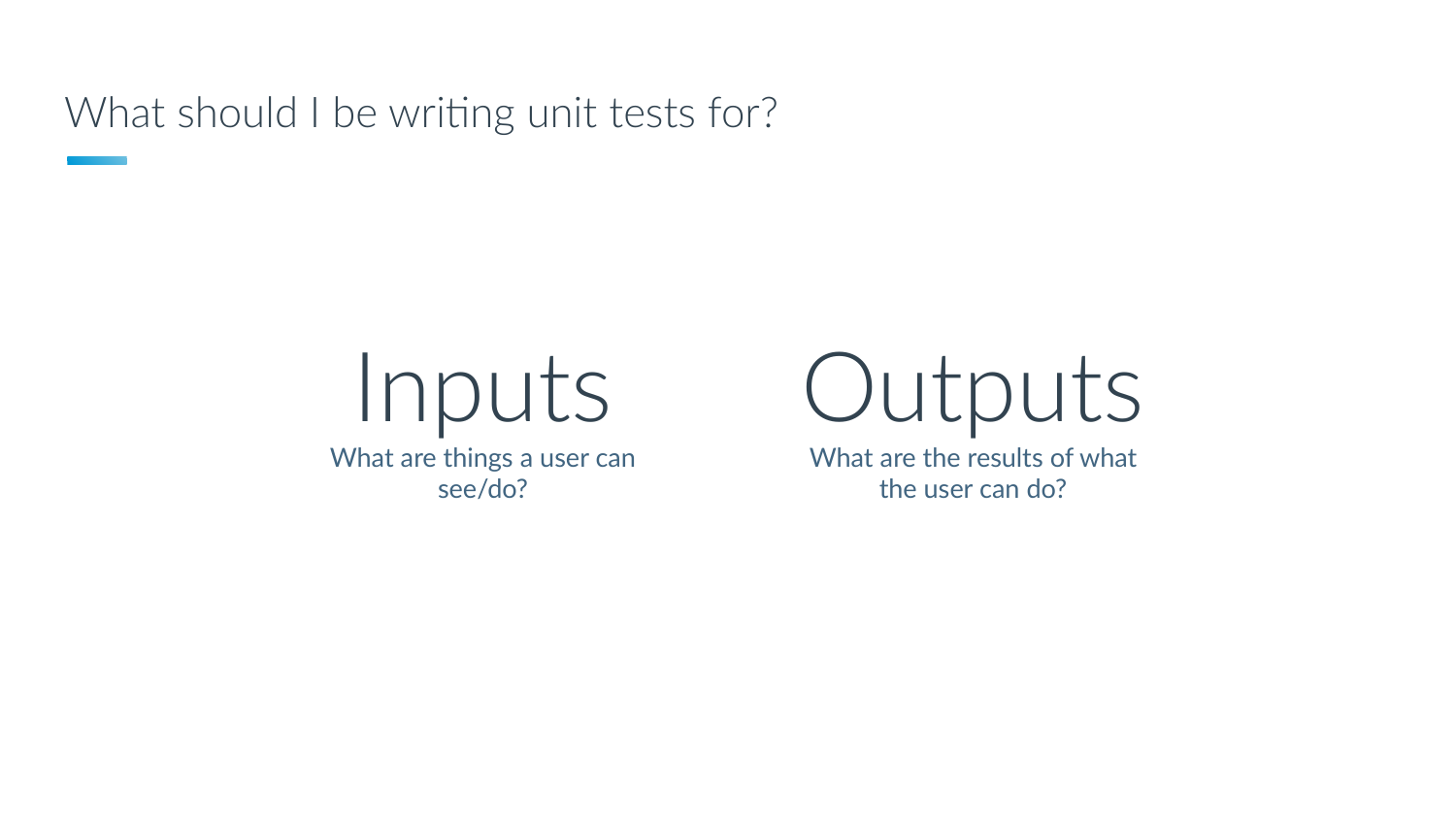

# What should I be writing unit tests for?
Inputs
What are things a user can see/do?
Outputs
What are the results of what the user can do?